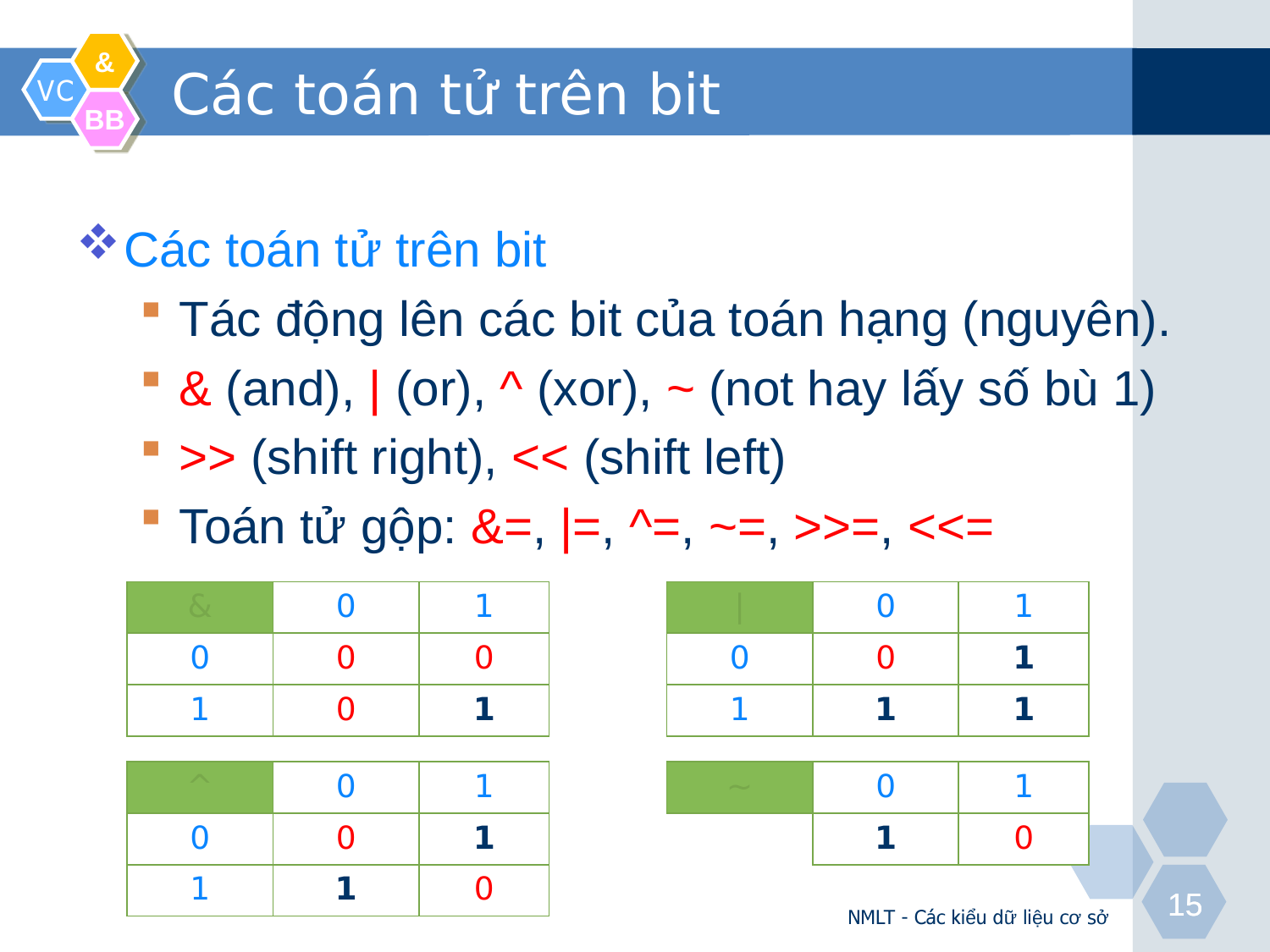

# Các toán tử trên bit
Các toán tử trên bit
Tác động lên các bit của toán hạng (nguyên).
& (and), | (or), ^ (xor), ~ (not hay lấy số bù 1)
>> (shift right), << (shift left)
Toán tử gộp: &=, |=, ^=, ~=, >>=, <<=
| & | 0 | 1 |
| --- | --- | --- |
| 0 | 0 | 0 |
| 1 | 0 | 1 |
| | | 0 | 1 |
| --- | --- | --- |
| 0 | 0 | 1 |
| 1 | 1 | 1 |
| ^ | 0 | 1 |
| --- | --- | --- |
| 0 | 0 | 1 |
| 1 | 1 | 0 |
| ~ | 0 | 1 |
| --- | --- | --- |
|  | 1 | 0 |
NMLT - Các kiểu dữ liệu cơ sở